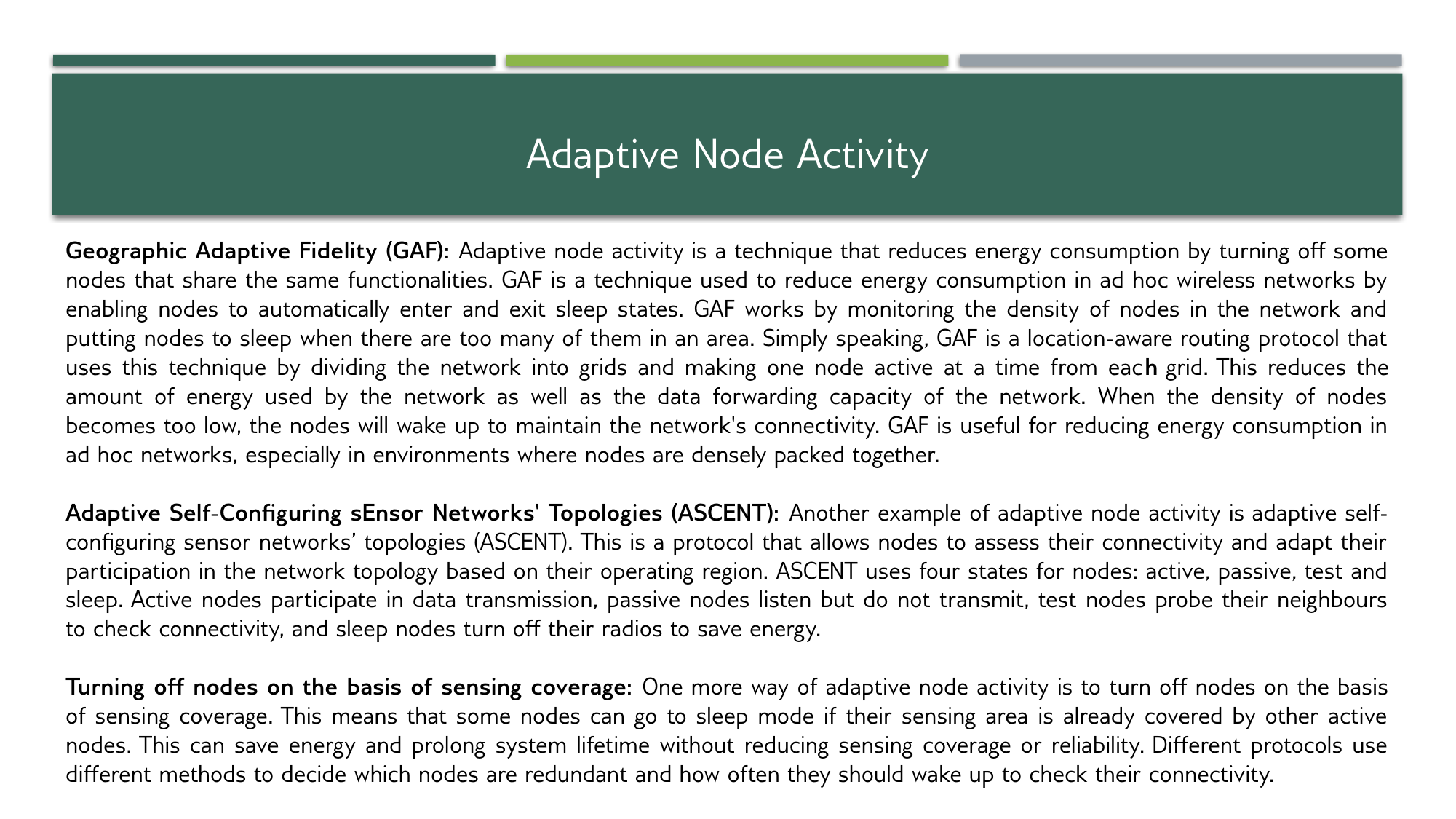

Adaptive Node Activity
Geographic Adaptive Fidelity (GAF): Adaptive node activity is a technique that reduces energy consumption by turning off some nodes that share the same functionalities. GAF is a technique used to reduce energy consumption in ad hoc wireless networks by enabling nodes to automatically enter and exit sleep states. GAF works by monitoring the density of nodes in the network and putting nodes to sleep when there are too many of them in an area. Simply speaking, GAF is a location-aware routing protocol that uses this technique by dividing the network into grids and making one node active at a time from each grid. This reduces the amount of energy used by the network as well as the data forwarding capacity of the network. When the density of nodes becomes too low, the nodes will wake up to maintain the network's connectivity. GAF is useful for reducing energy consumption in ad hoc networks, especially in environments where nodes are densely packed together.

Adaptive Self-Configuring sEnsor Networks' Topologies (ASCENT): Another example of adaptive node activity is adaptive self-configuring sensor networks’ topologies (ASCENT). This is a protocol that allows nodes to assess their connectivity and adapt their participation in the network topology based on their operating region. ASCENT uses four states for nodes: active, passive, test and sleep. Active nodes participate in data transmission, passive nodes listen but do not transmit, test nodes probe their neighbours to check connectivity, and sleep nodes turn off their radios to save energy.

Turning off nodes on the basis of sensing coverage: One more way of adaptive node activity is to turn off nodes on the basis of sensing coverage. This means that some nodes can go to sleep mode if their sensing area is already covered by other active nodes. This can save energy and prolong system lifetime without reducing sensing coverage or reliability. Different protocols use different methods to decide which nodes are redundant and how often they should wake up to check their connectivity.